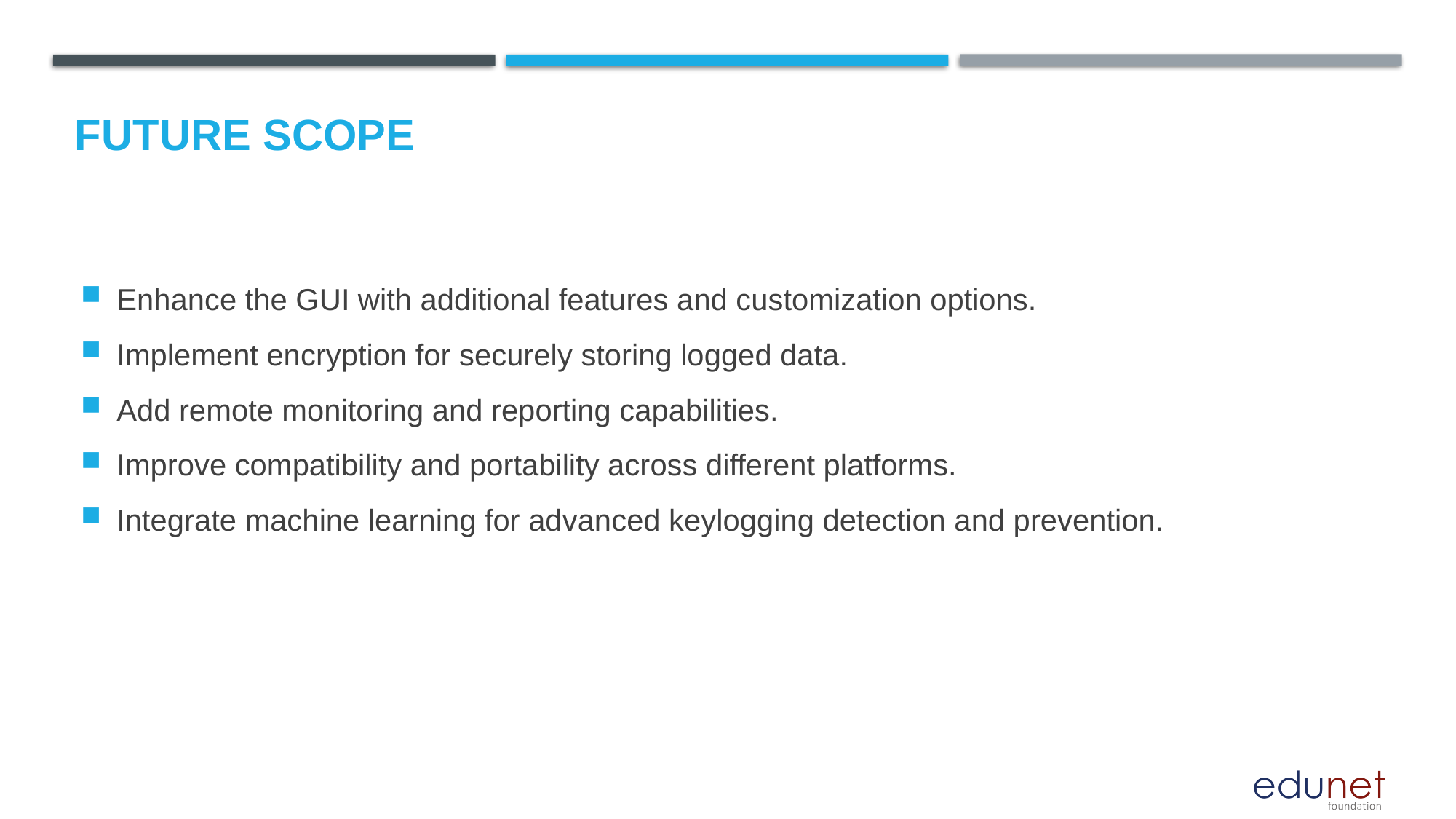

Future scope
Enhance the GUI with additional features and customization options.
Implement encryption for securely storing logged data.
Add remote monitoring and reporting capabilities.
Improve compatibility and portability across different platforms.
Integrate machine learning for advanced keylogging detection and prevention.